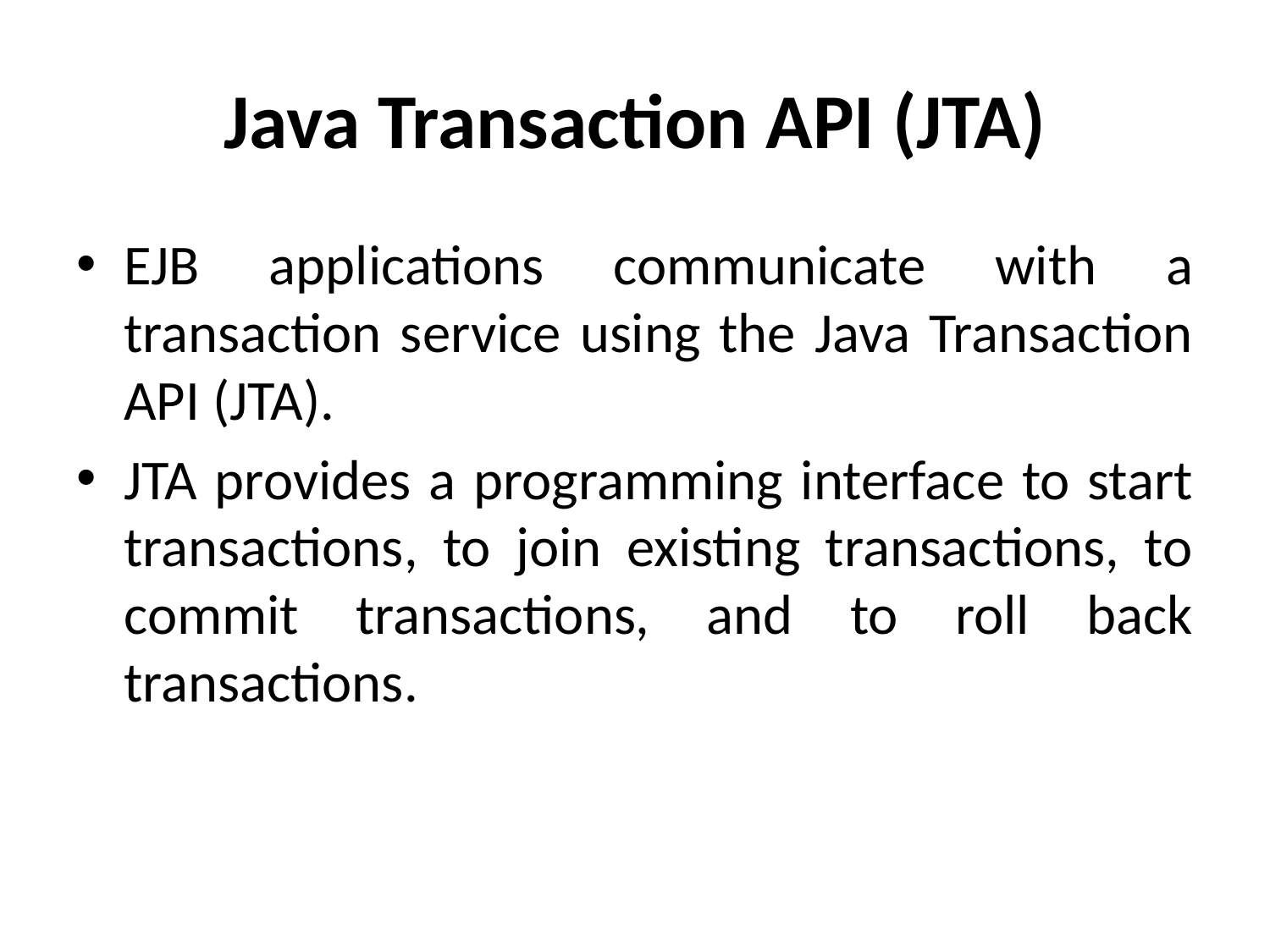

# Java Transaction API (JTA)
EJB applications communicate with a transaction service using the Java Transaction API (JTA).
JTA provides a programming interface to start transactions, to join existing transactions, to commit transactions, and to roll back transactions.